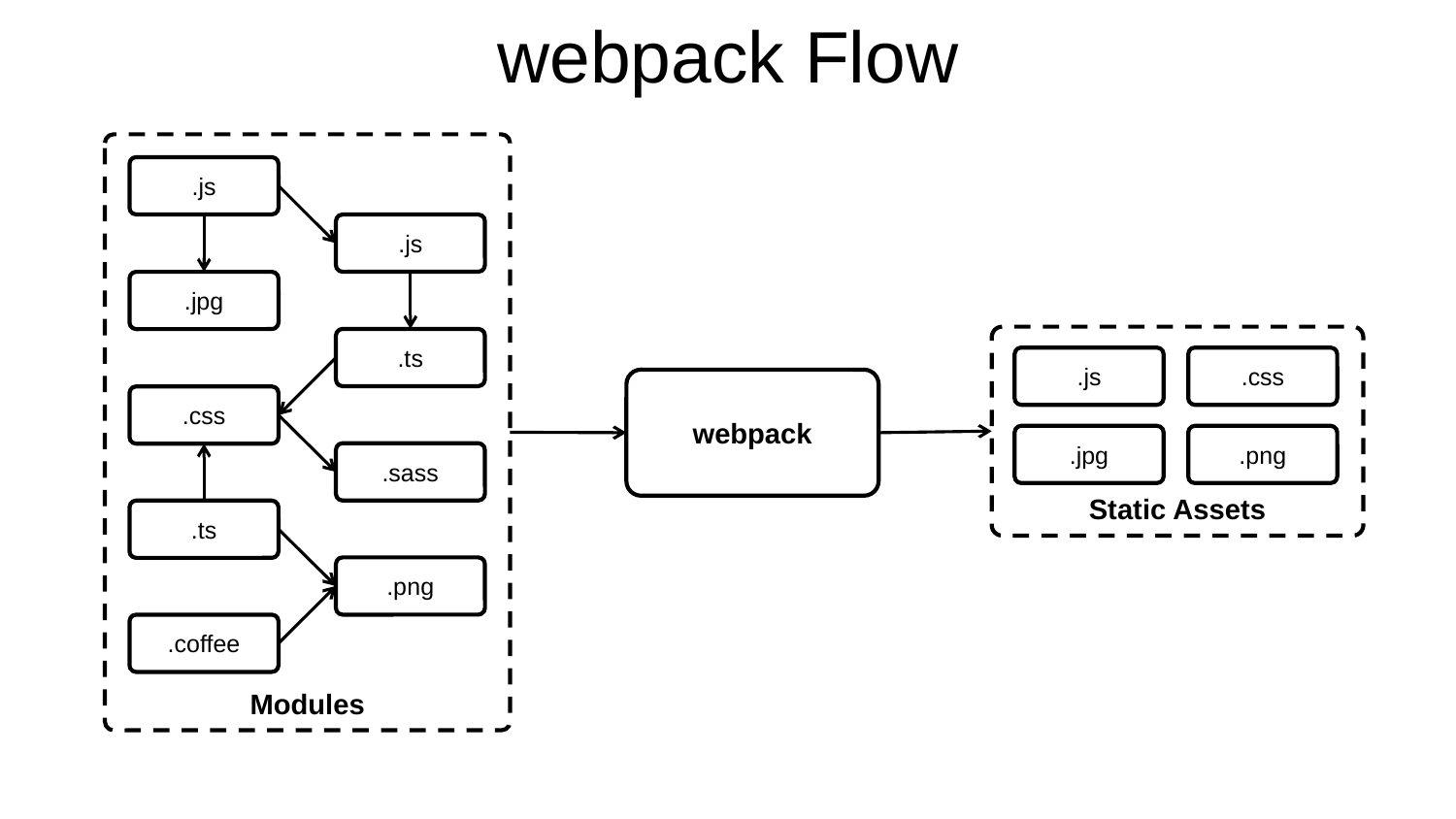

# webpack Flow
Modules
.js
.js
.jpg
Static Assets
.ts
.js
.css
webpack
.css
.jpg
.png
.sass
.ts
.png
.coffee